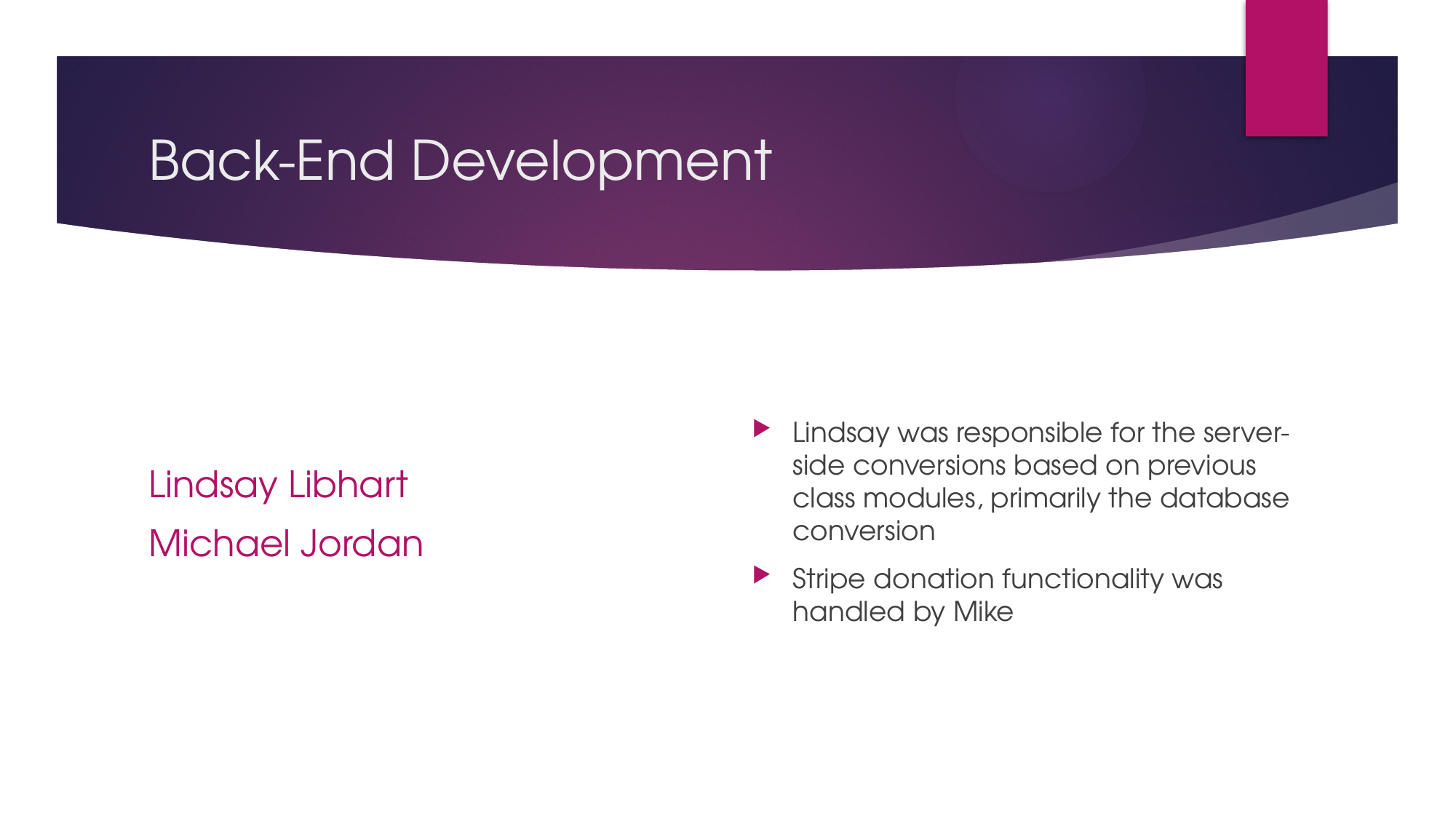

# Back-End Development
Lindsay Libhart
Michael Jordan
Lindsay was responsible for the server-side conversions based on previous class modules, primarily the database conversion
Stripe donation functionality was handled by Mike